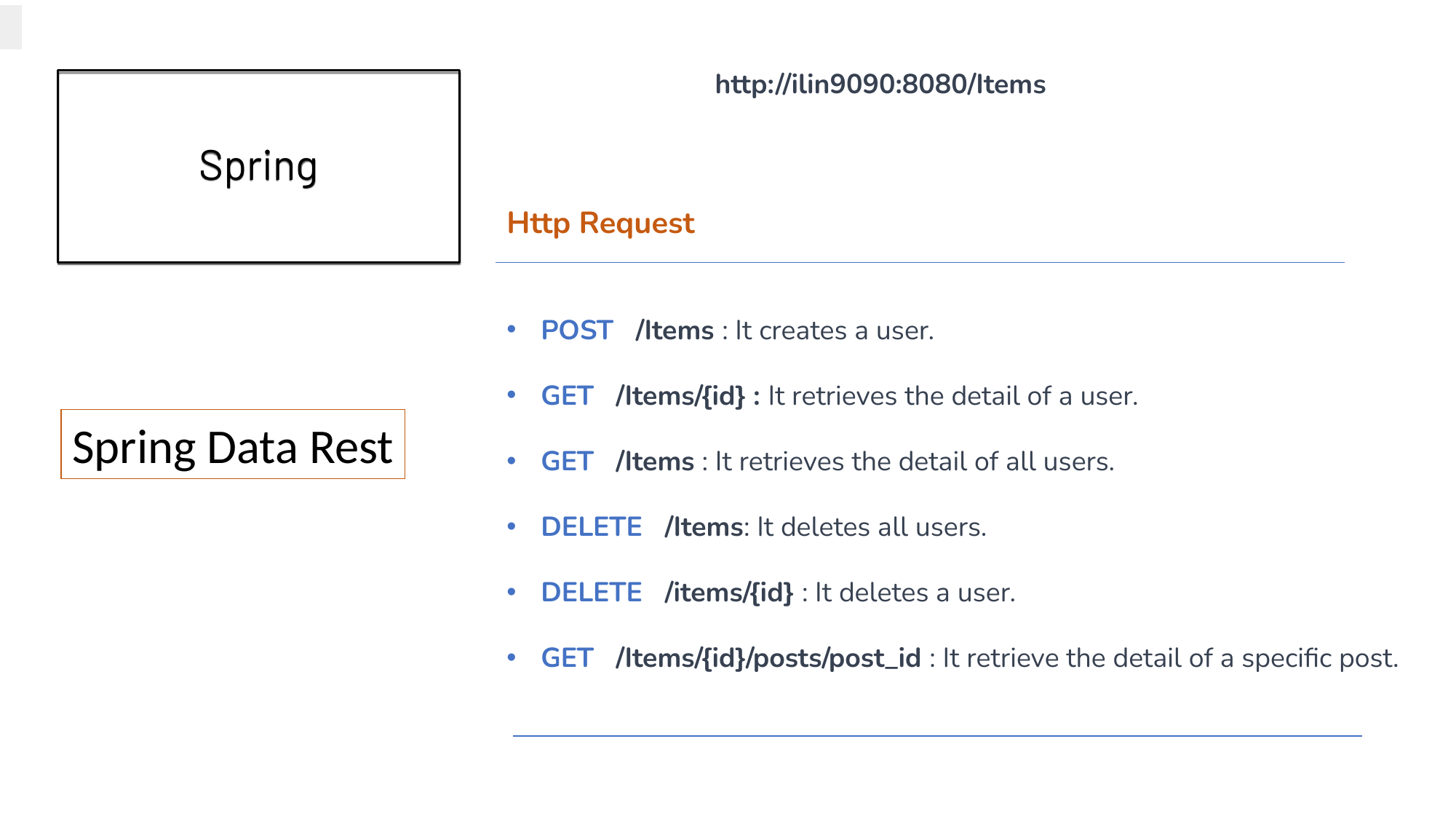

http://ilin9090:8080/Items
# Spring
Http Request
POST   /Items : It creates a user.

GET   /Items/{id} : It retrieves the detail of a user.

GET   /Items : It retrieves the detail of all users.

DELETE   /Items: It deletes all users.

DELETE   /items/{id} : It deletes a user.

GET   /Items/{id}/posts/post_id : It retrieve the detail of a specific post.
Spring Data Rest